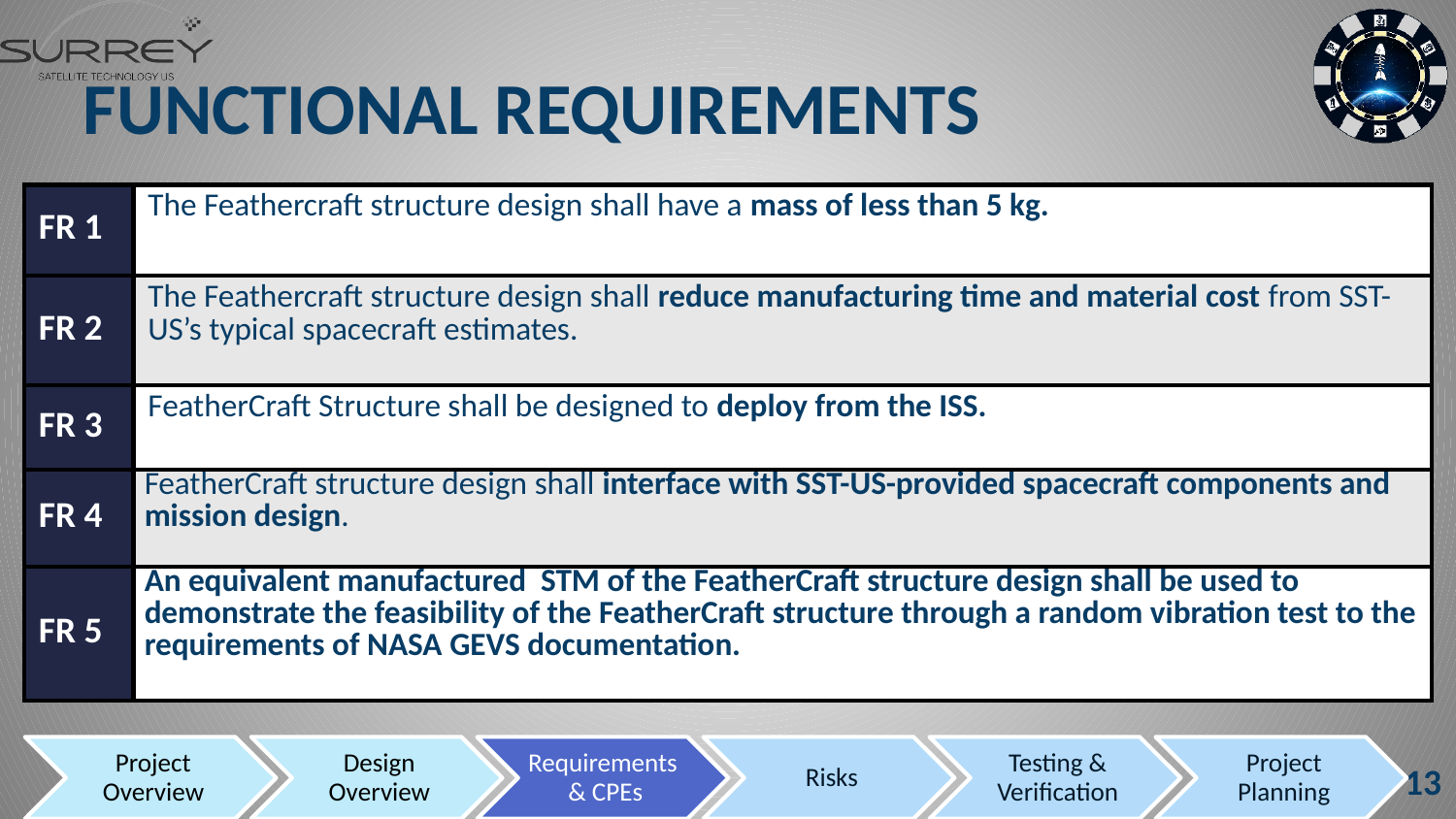

FUNCTIONAL REQUIREMENTS
| FR 1 | The Feathercraft structure design shall have a mass of less than 5 kg. |
| --- | --- |
| FR 2 | The Feathercraft structure design shall reduce manufacturing time and material cost from SST-US’s typical spacecraft estimates. |
| FR 3 | FeatherCraft Structure shall be designed to deploy from the ISS. |
| FR 4 | FeatherCraft structure design shall interface with SST-US-provided spacecraft components and mission design. |
| FR 5 | An equivalent manufactured STM of the FeatherCraft structure design shall be used to demonstrate the feasibility of the FeatherCraft structure through a random vibration test to the requirements of NASA GEVS documentation. |
Project Overview
Design Overview
Requirements  & CPEs
Risks
Testing & Verification
Project Planning
13